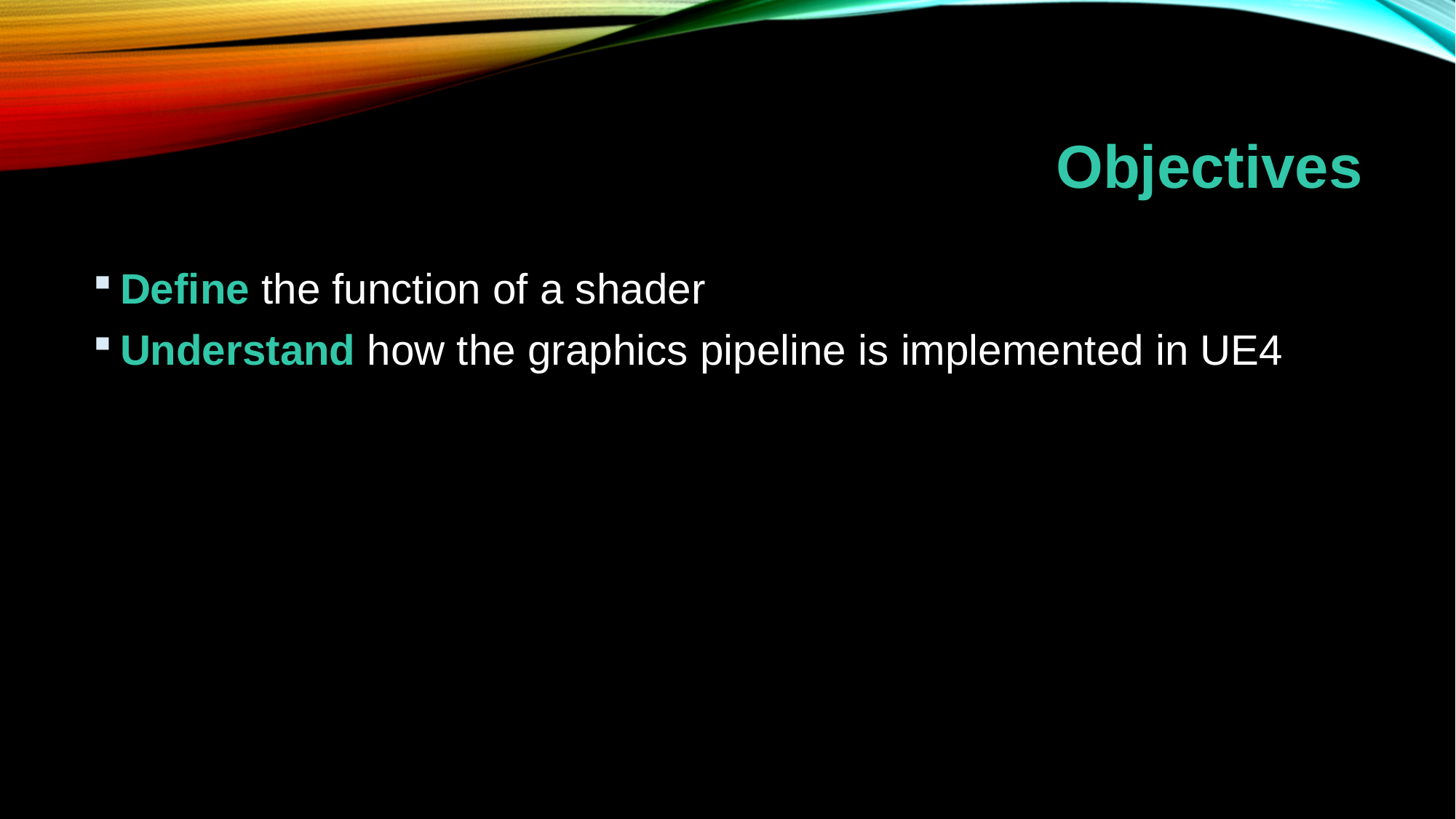

# Objectives
Define the function of a shader
Understand how the graphics pipeline is implemented in UE4